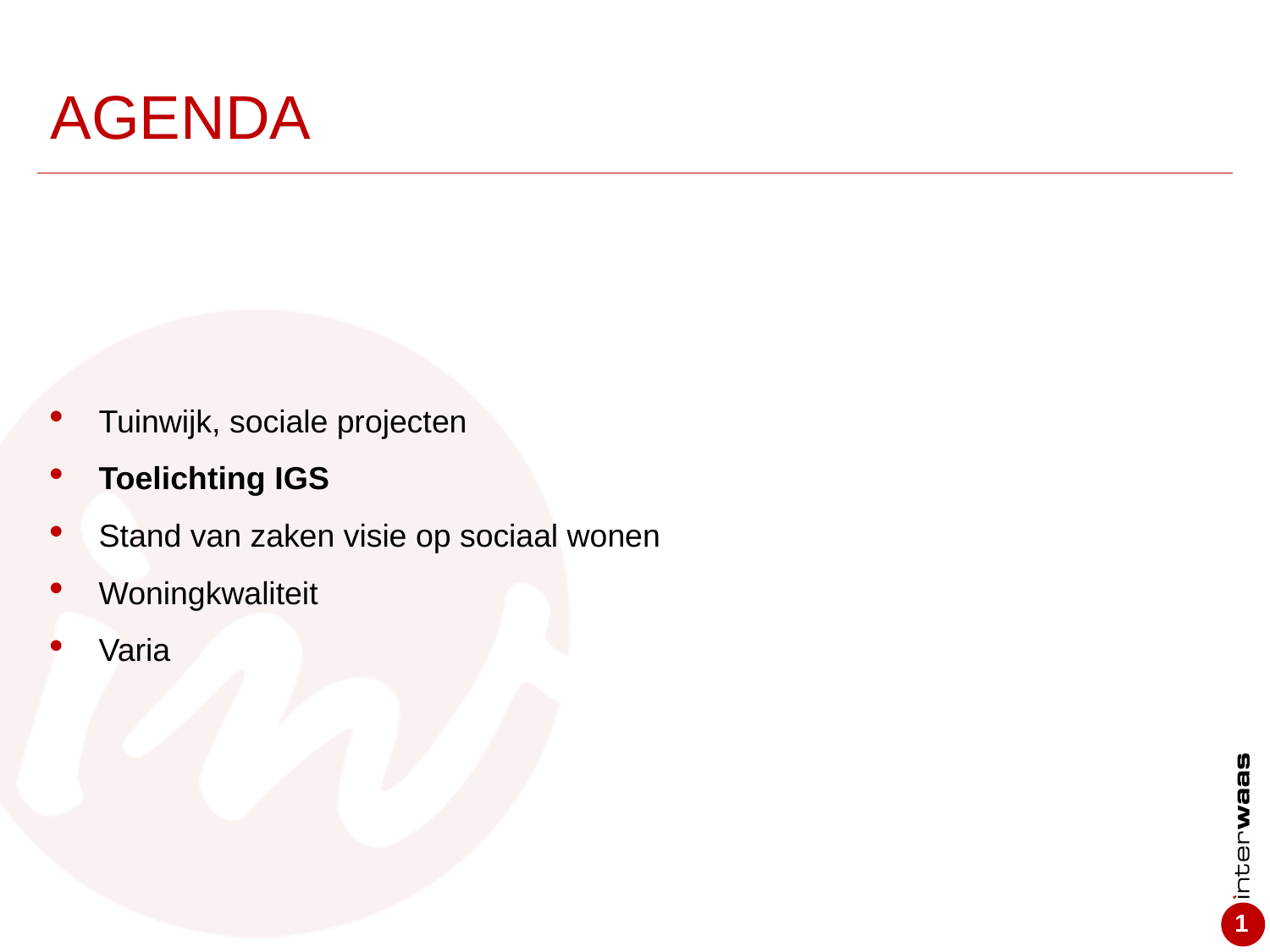

# AGENDA
Tuinwijk, sociale projecten
Toelichting IGS
Stand van zaken visie op sociaal wonen
Woningkwaliteit
Varia